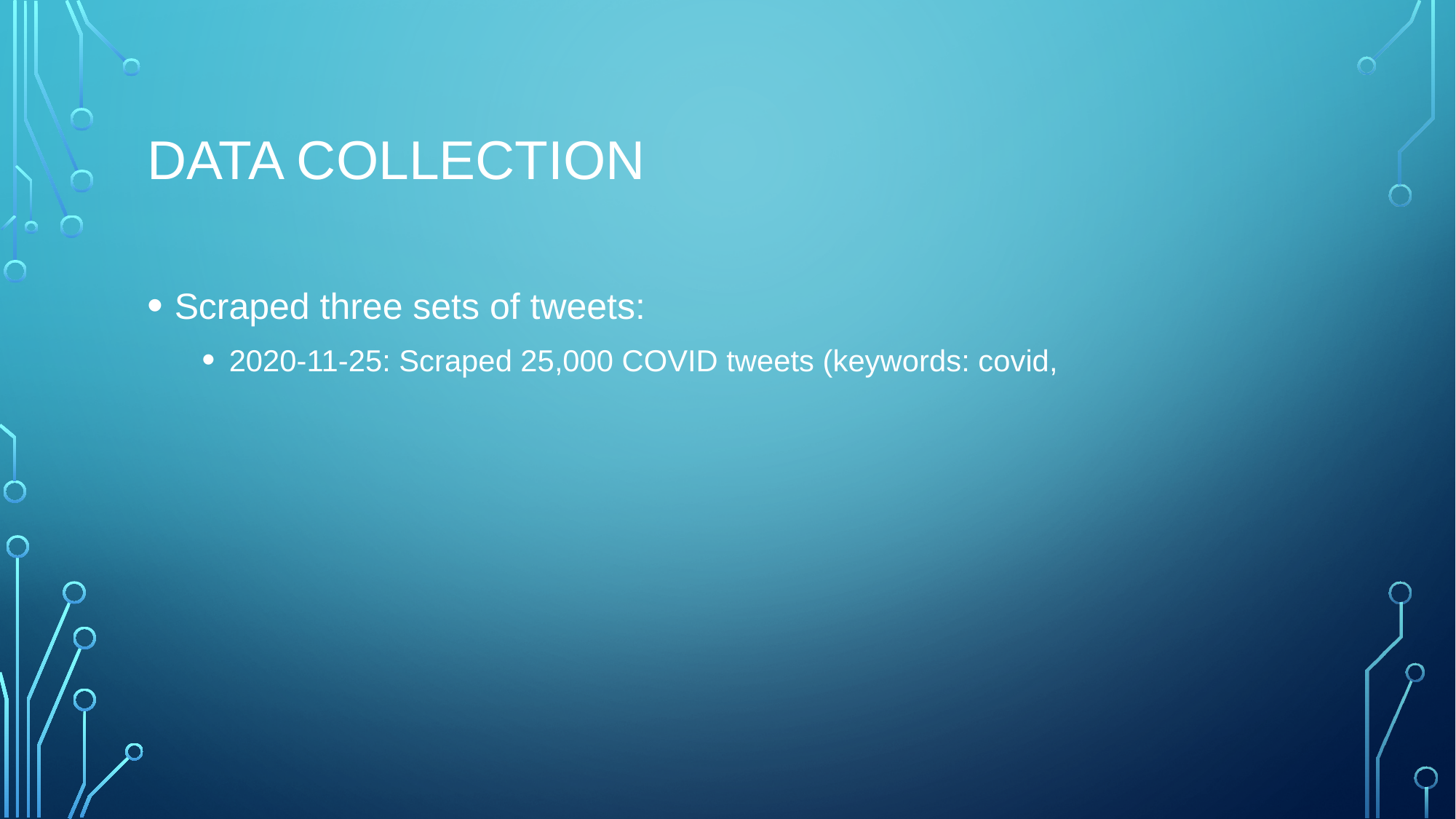

# Data collection
Scraped three sets of tweets:
2020-11-25: Scraped 25,000 COVID tweets (keywords: covid,